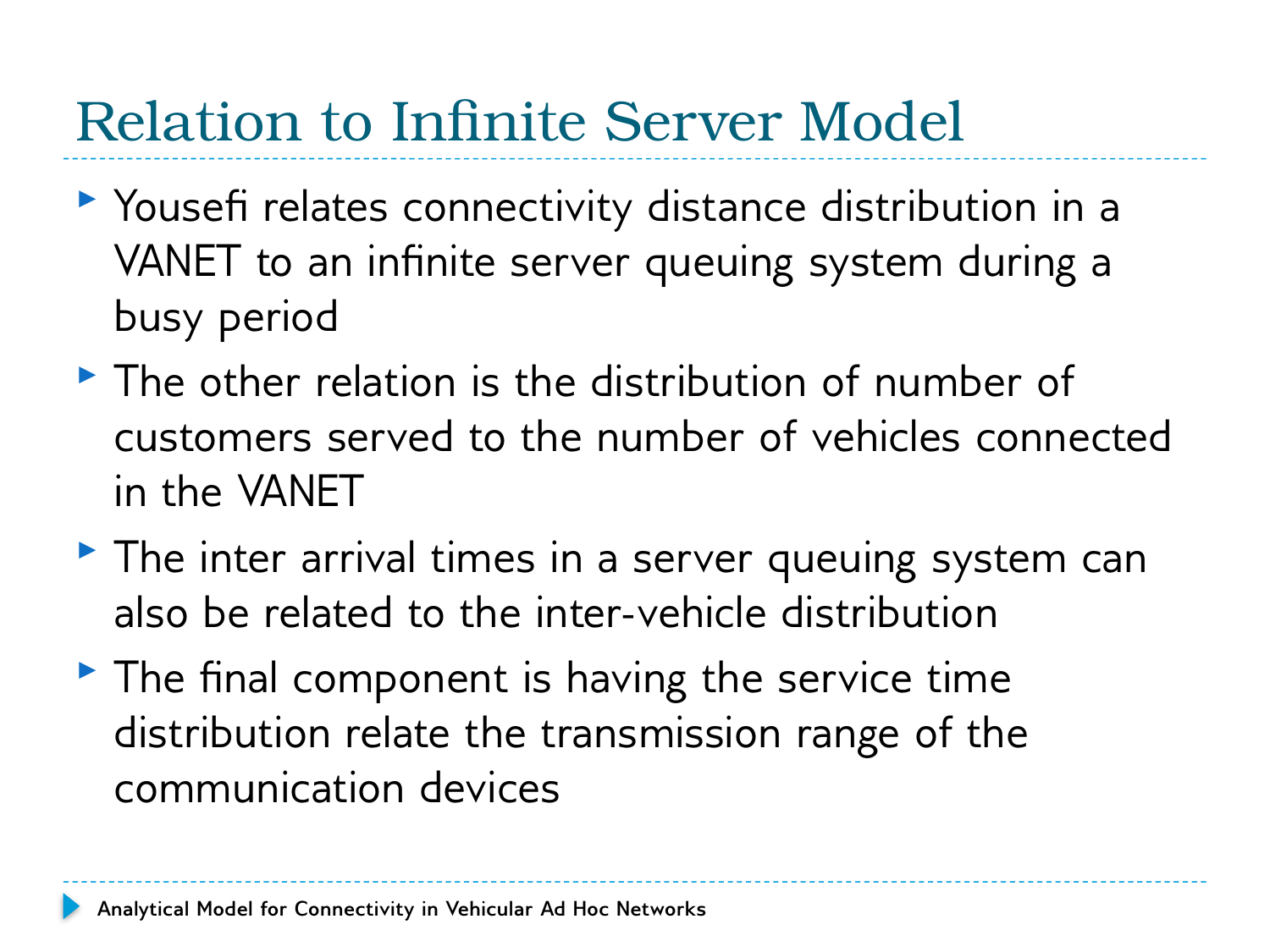

# Relation to Infinite Server Model
Yousefi relates connectivity distance distribution in a VANET to an infinite server queuing system during a busy period
The other relation is the distribution of number of customers served to the number of vehicles connected in the VANET
The inter arrival times in a server queuing system can also be related to the inter-vehicle distribution
The final component is having the service time distribution relate the transmission range of the communication devices
Analytical Model for Connectivity in Vehicular Ad Hoc Networks